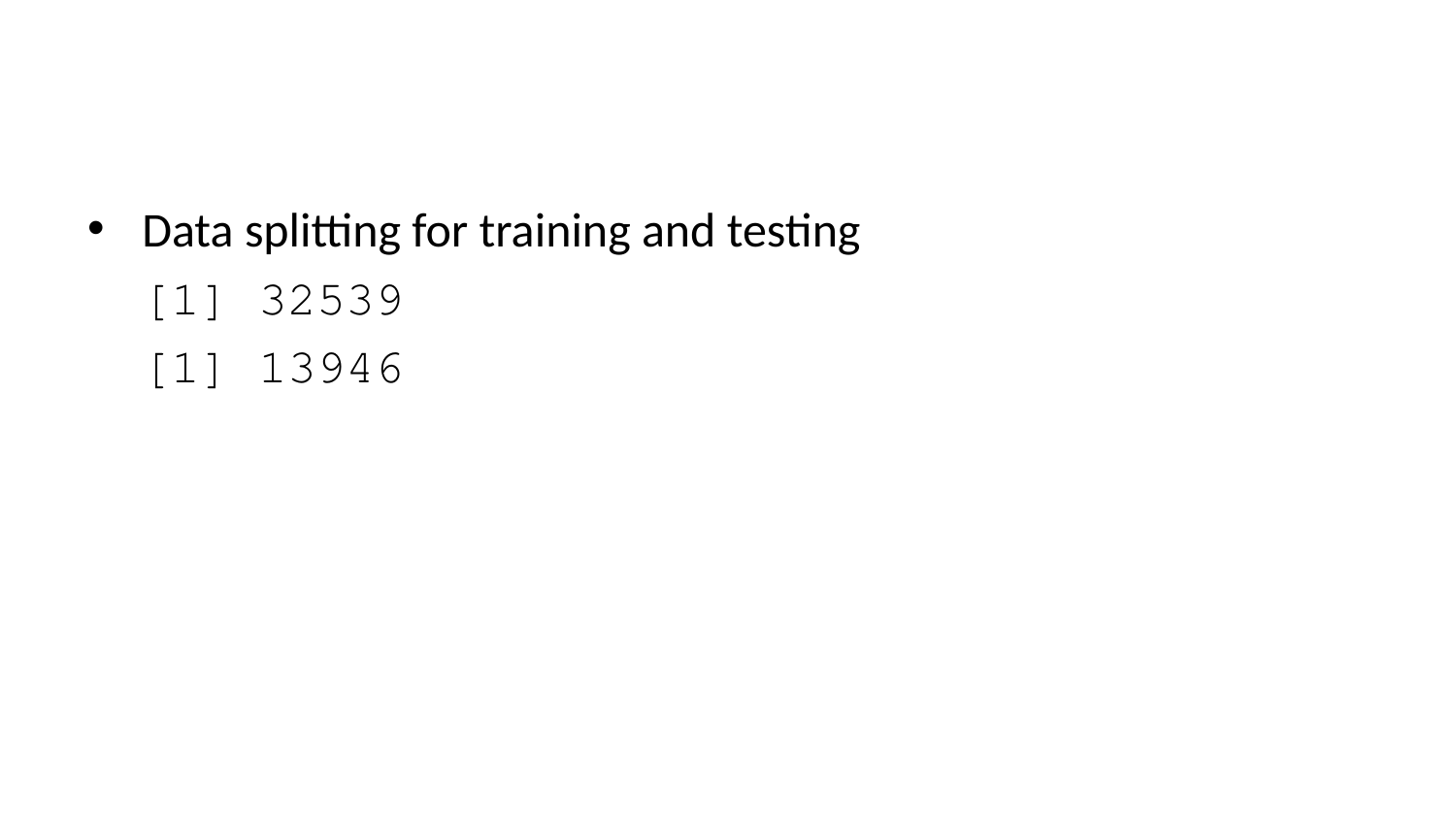

Data splitting for training and testing
[1] 32539
[1] 13946